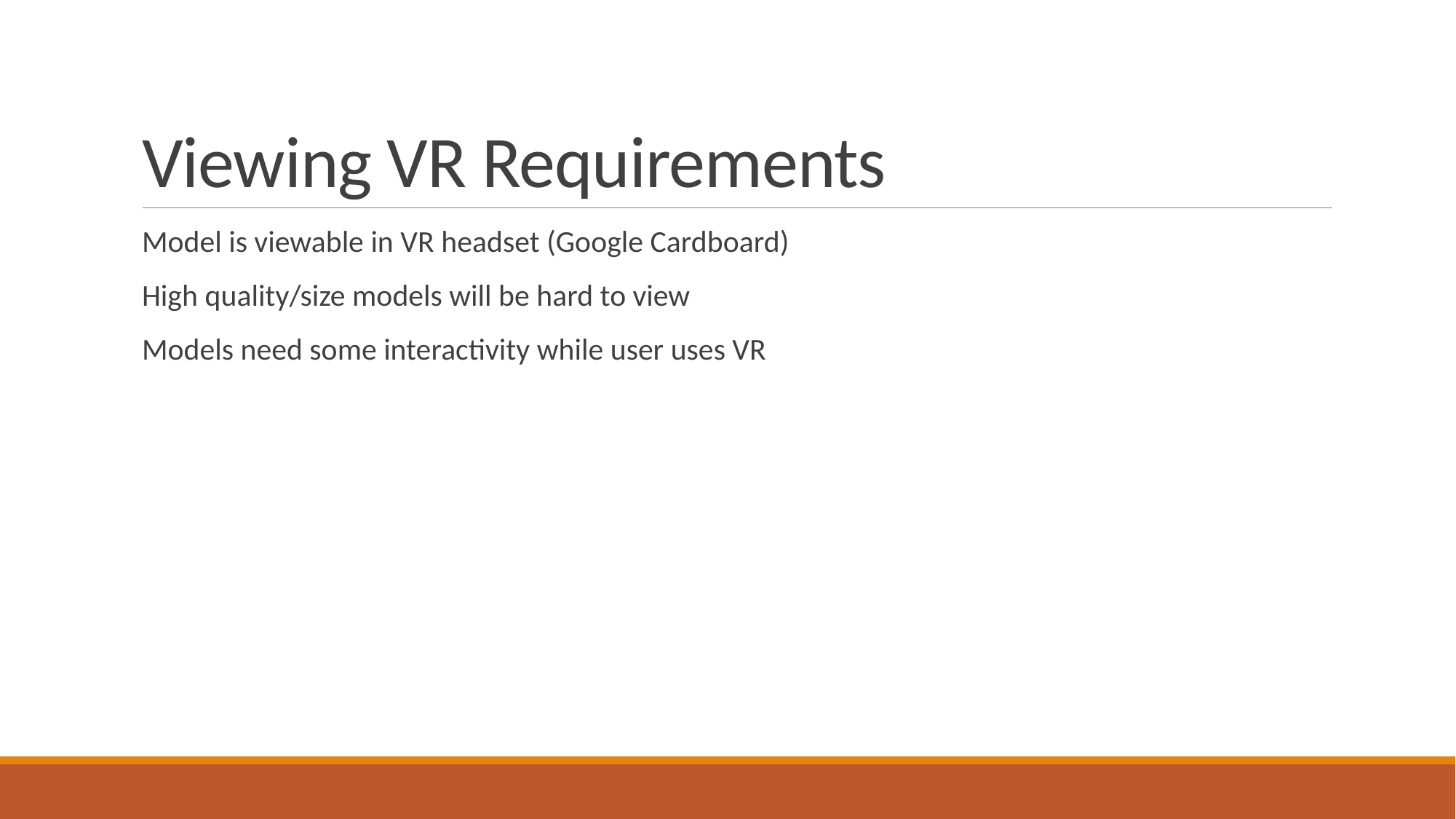

# Viewing VR Requirements
Model is viewable in VR headset (Google Cardboard)
High quality/size models will be hard to view
Models need some interactivity while user uses VR